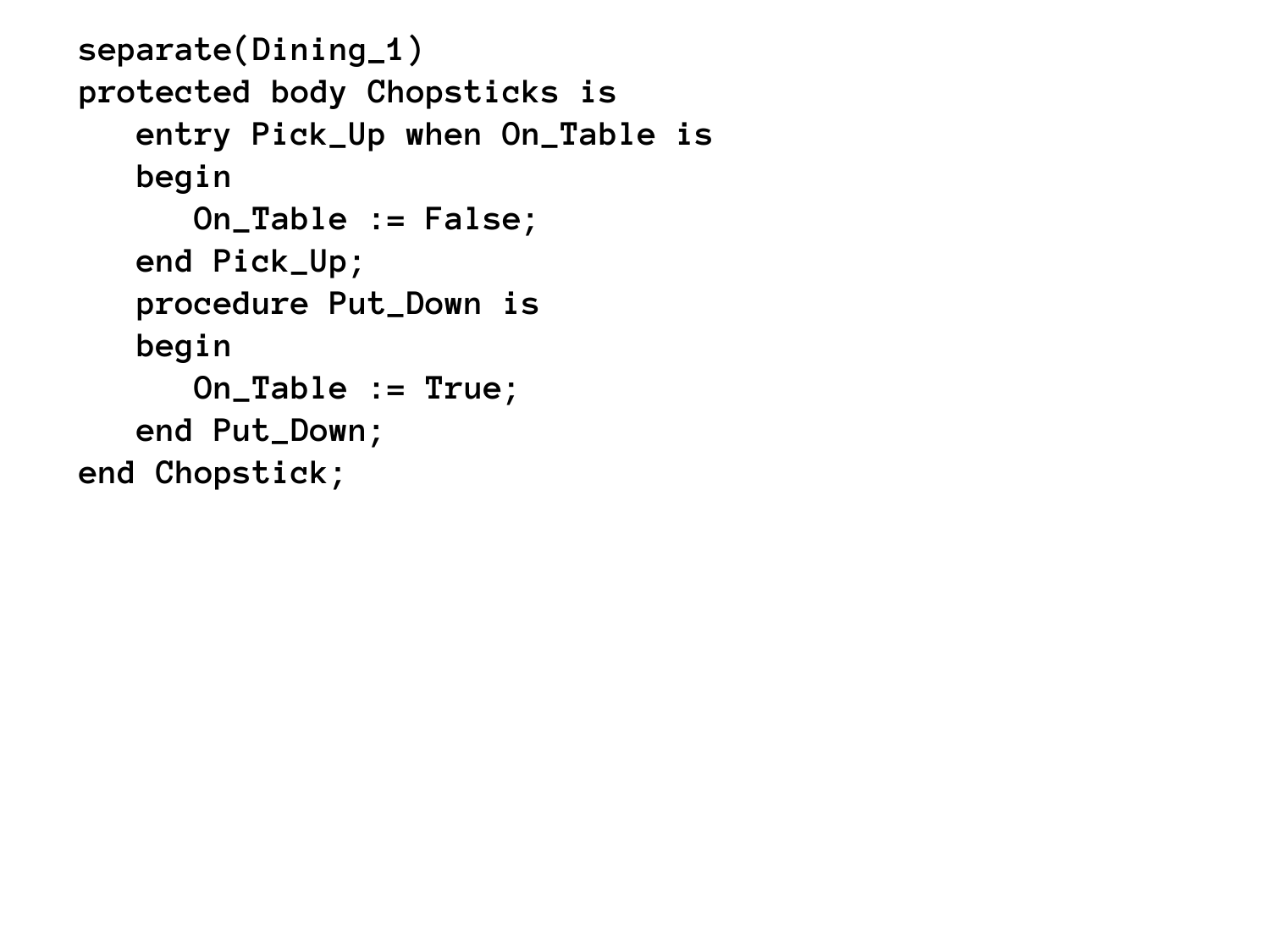

separate(Dining_1)
protected body Chopsticks is
   entry Pick_Up when On_Table is
   begin
      On_Table := False;
   end Pick_Up;
   procedure Put_Down is
   begin
      On_Table := True;
   end Put_Down;
end Chopstick;